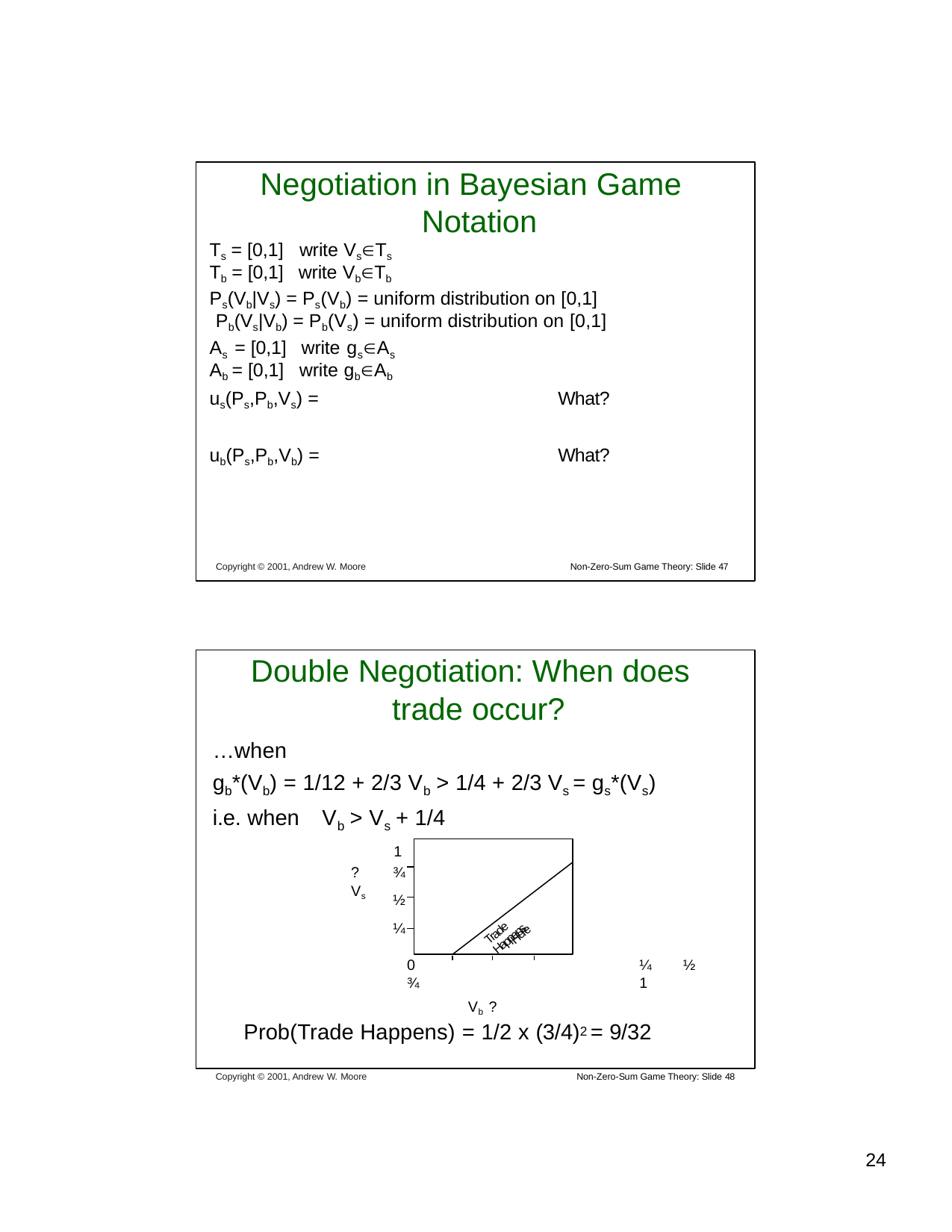

Negotiation in Bayesian Game  Notation
Ts  = [0,1]   write Vs∈Ts
Tb  = [0,1]   write Vb∈Tb
Ps(Vb|Vs) = Ps(Vb) = uniform distribution on [0,1]  Pb(Vs|Vb) = Pb(Vs) = uniform distribution on [0,1]
As  = [0,1]   write gs∈As
Ab = [0,1]   write gb∈Ab
us(Ps,Pb,Vs) =	What?

ub(Ps,Pb,Vb) =	What?

Copyright © 2001, Andrew W. Moore
Non-Zero-Sum Game Theory: Slide 47
Double Negotiation: When does  trade occur?
…when
gb*(Vb) = 1/12 + 2/3 Vb > 1/4 + 2/3 Vs = gs*(Vs)
i.e. when	Vb > Vs + 1/4
1

¾
½
¼
?
Vs

Trade Happens
Here

0	¼	½	¾	1
Vb ?
Prob(Trade Happens) = 1/2 x (3/4)2 = 9/32

Copyright © 2001, Andrew W. Moore	Non-Zero-Sum Game Theory: Slide 48

24